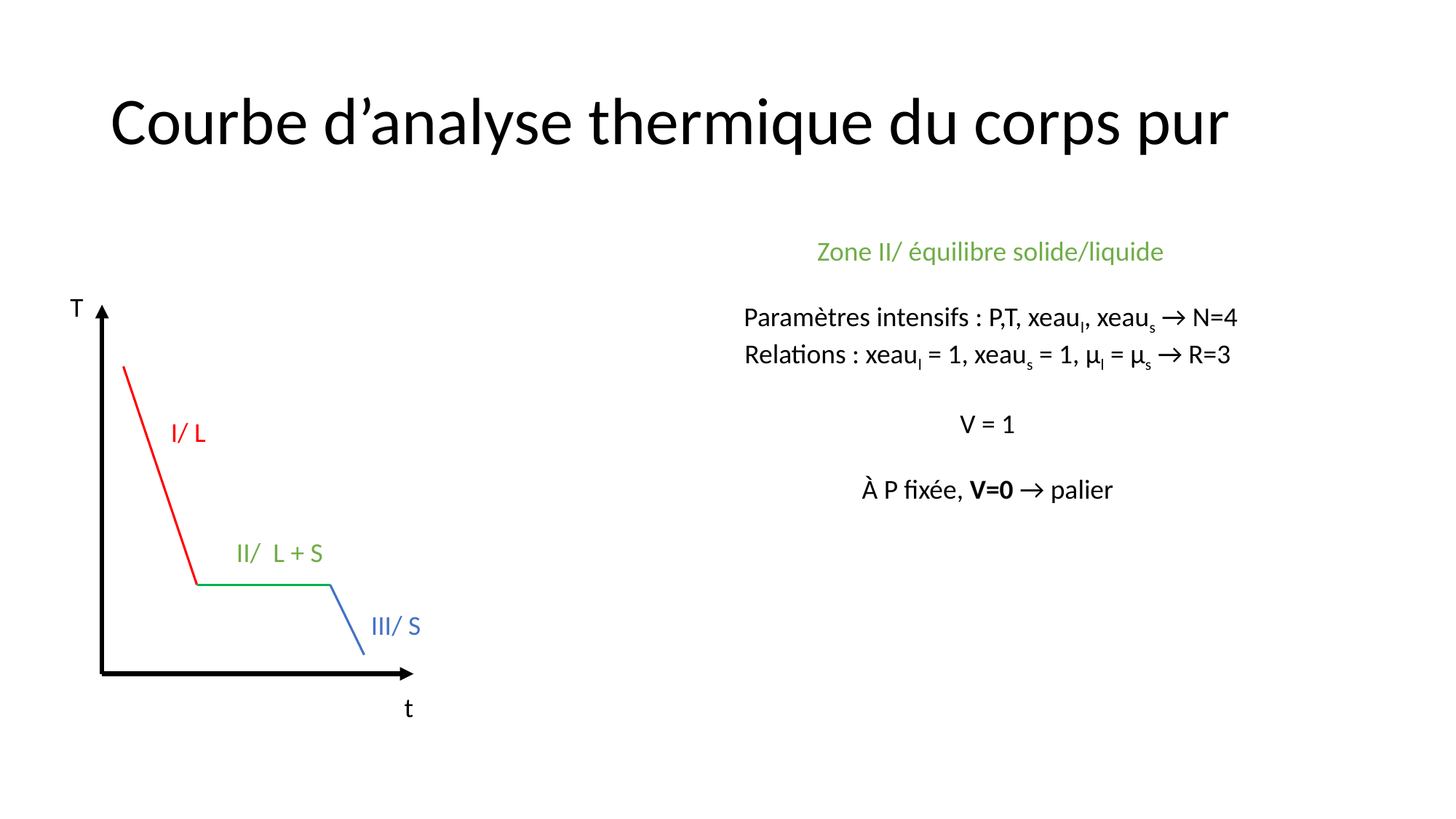

# Courbe d’analyse thermique du corps pur
Zone II/ équilibre solide/liquide

Paramètres intensifs : P,T, xeaul, xeaus → N=4
Relations : xeaul = 1, xeaus = 1, µl = µs → R=3

V = 1

À P fixée, V=0 → palier
T
I/ L
II/  L + S
III/ S
t